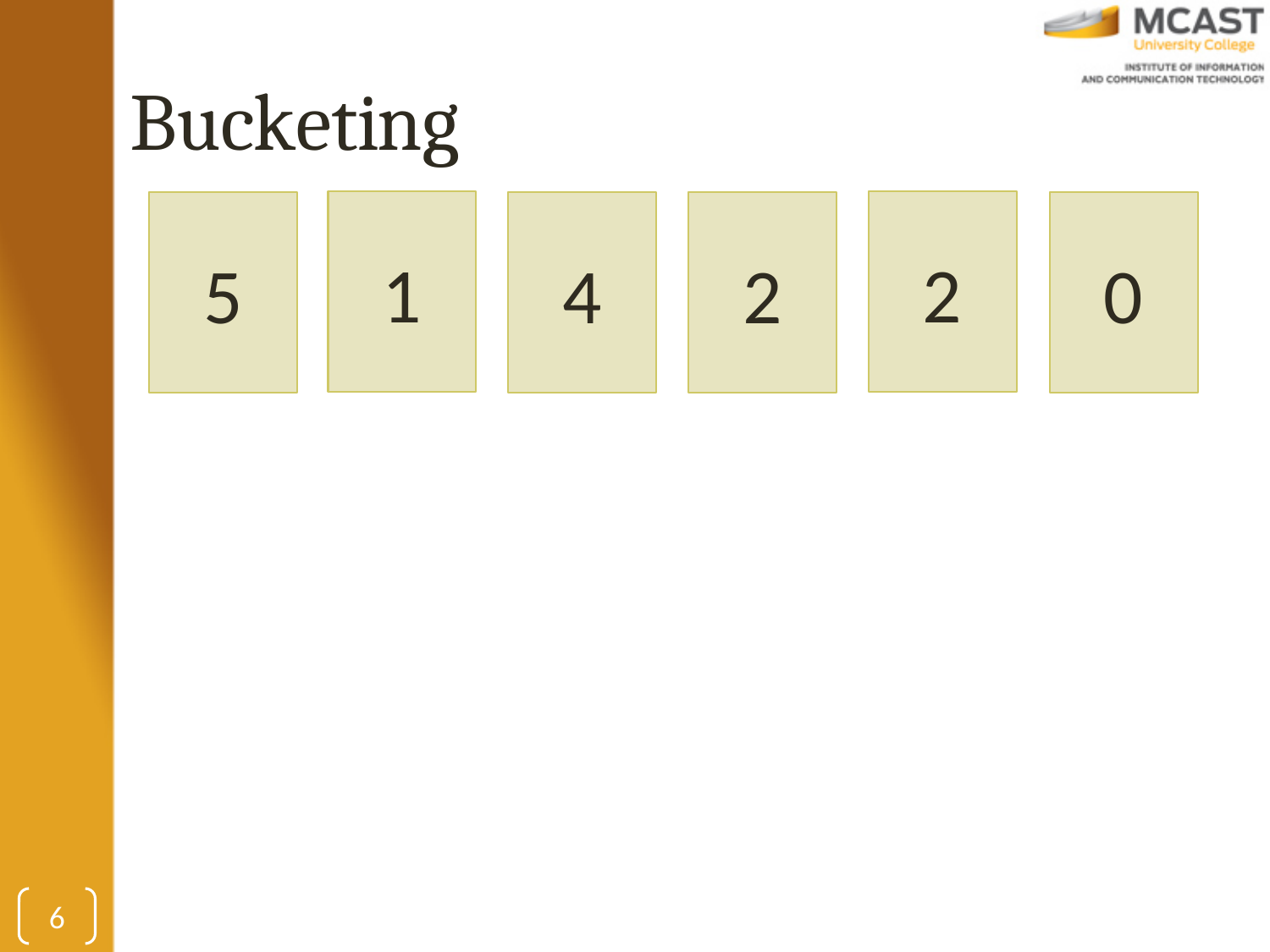

# Bucketing
1
2
2
0
5
4
6